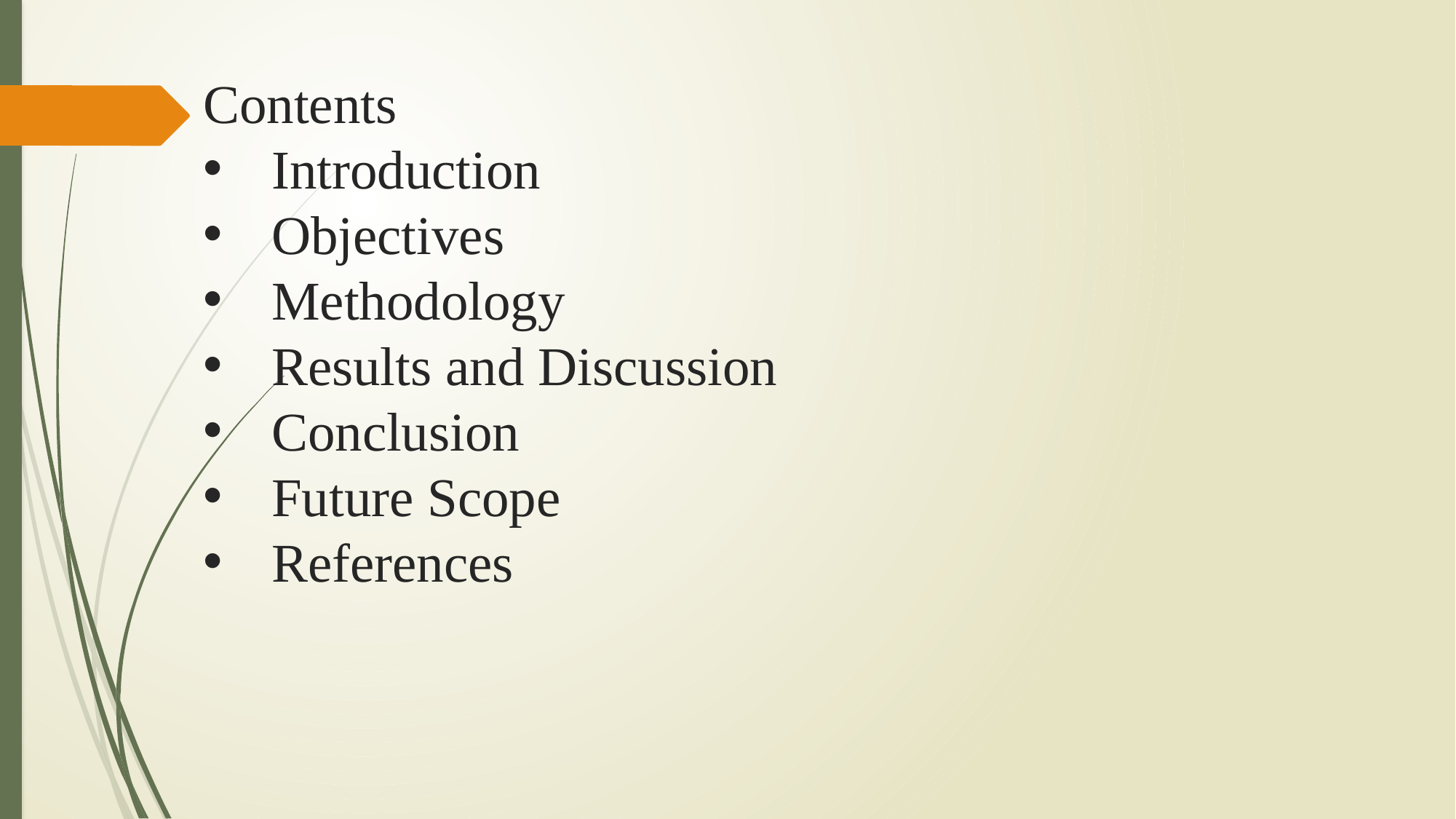

Contents
Introduction
Objectives
Methodology
Results and Discussion
Conclusion
Future Scope
References